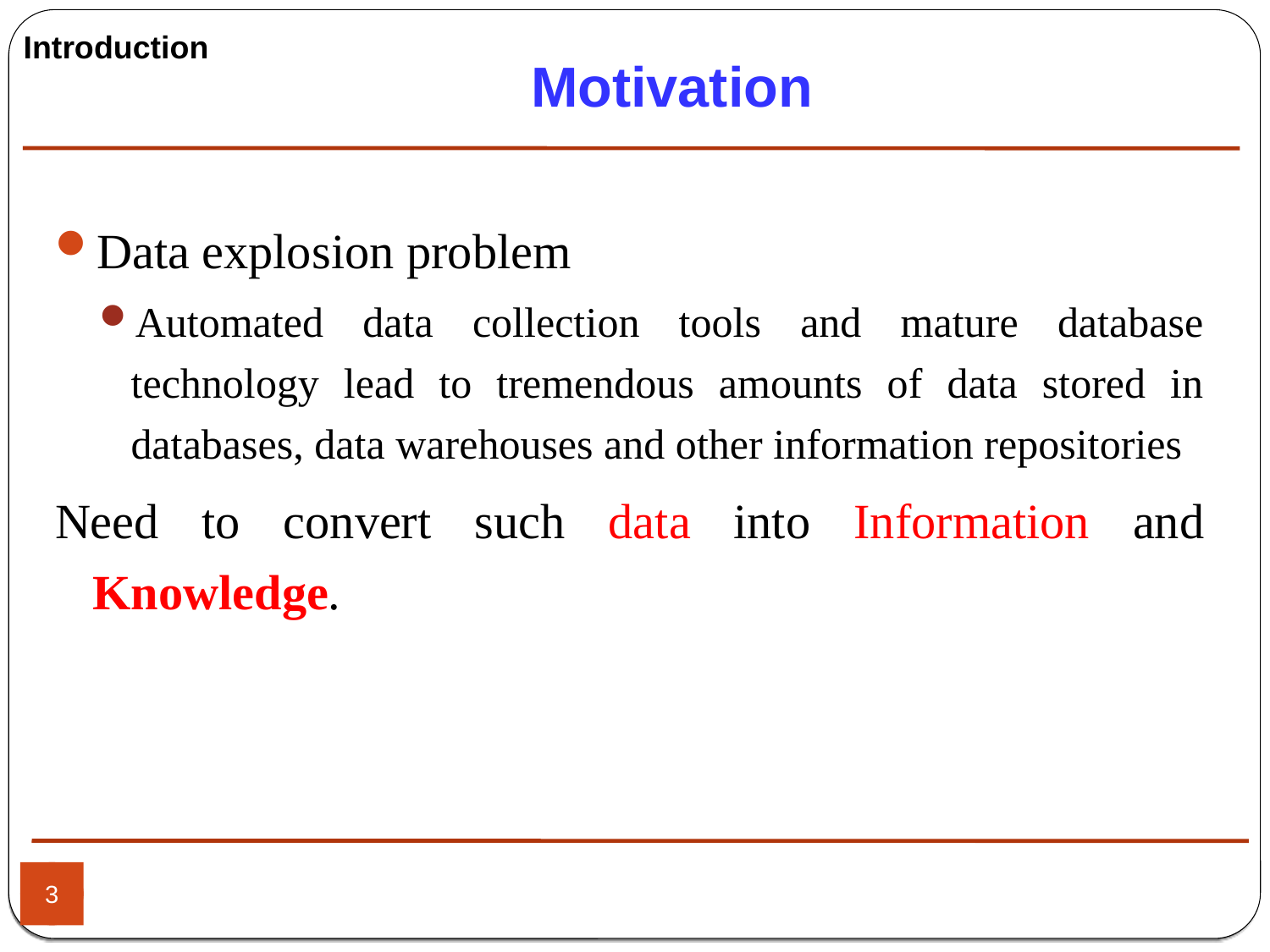

Introduction

Motivation

Data explosion problem
Automated data collection tools and mature database technology lead to tremendous amounts of data stored in databases, data warehouses and other information repositories
Need to convert such data into Information and Knowledge.

3
3